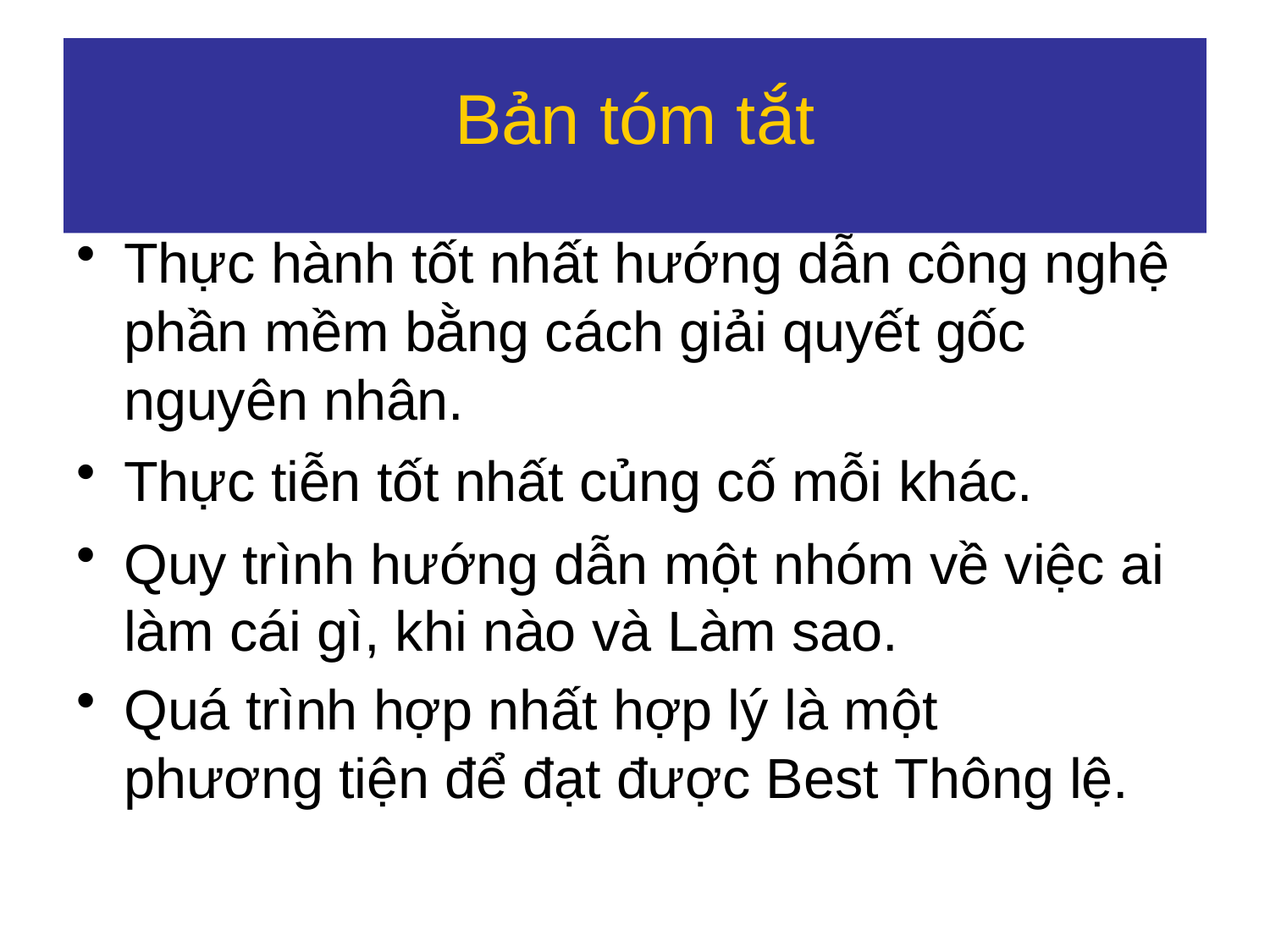

# Bản tóm tắt
Thực hành tốt nhất hướng dẫn công nghệ phần mềm bằng cách giải quyết gốc nguyên nhân.
Thực tiễn tốt nhất củng cố mỗi khác.
Quy trình hướng dẫn một nhóm về việc ai làm cái gì, khi nào và Làm sao.
Quá trình hợp nhất hợp lý là một phương tiện để đạt được Best Thông lệ.